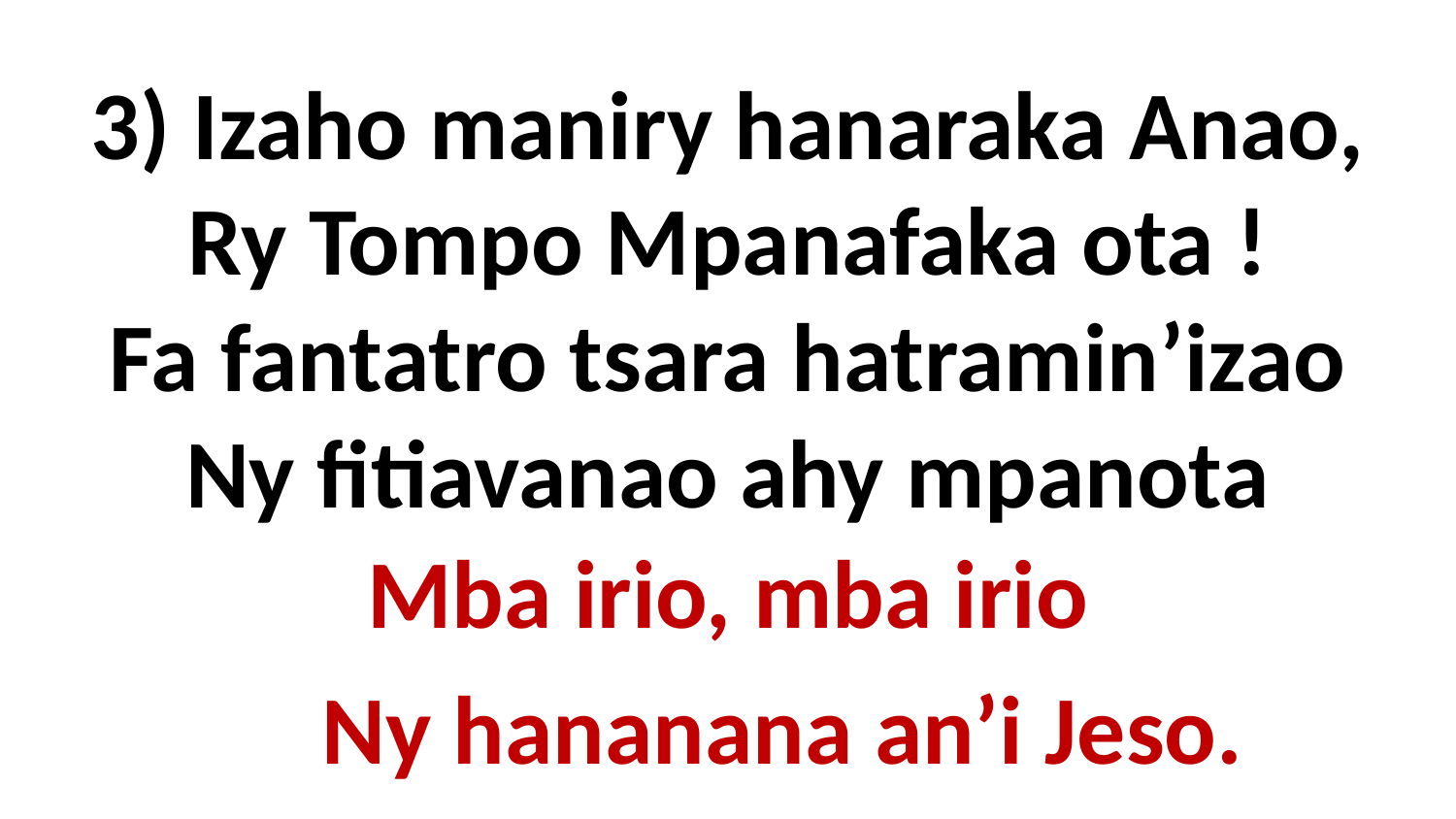

# 3) Izaho maniry hanaraka Anao, Ry Tompo Mpanafaka ota ! Fa fantatro tsara hatramin’izao Ny fitiavanao ahy mpanota
Mba irio, mba irio
     Ny hananana an’i Jeso.